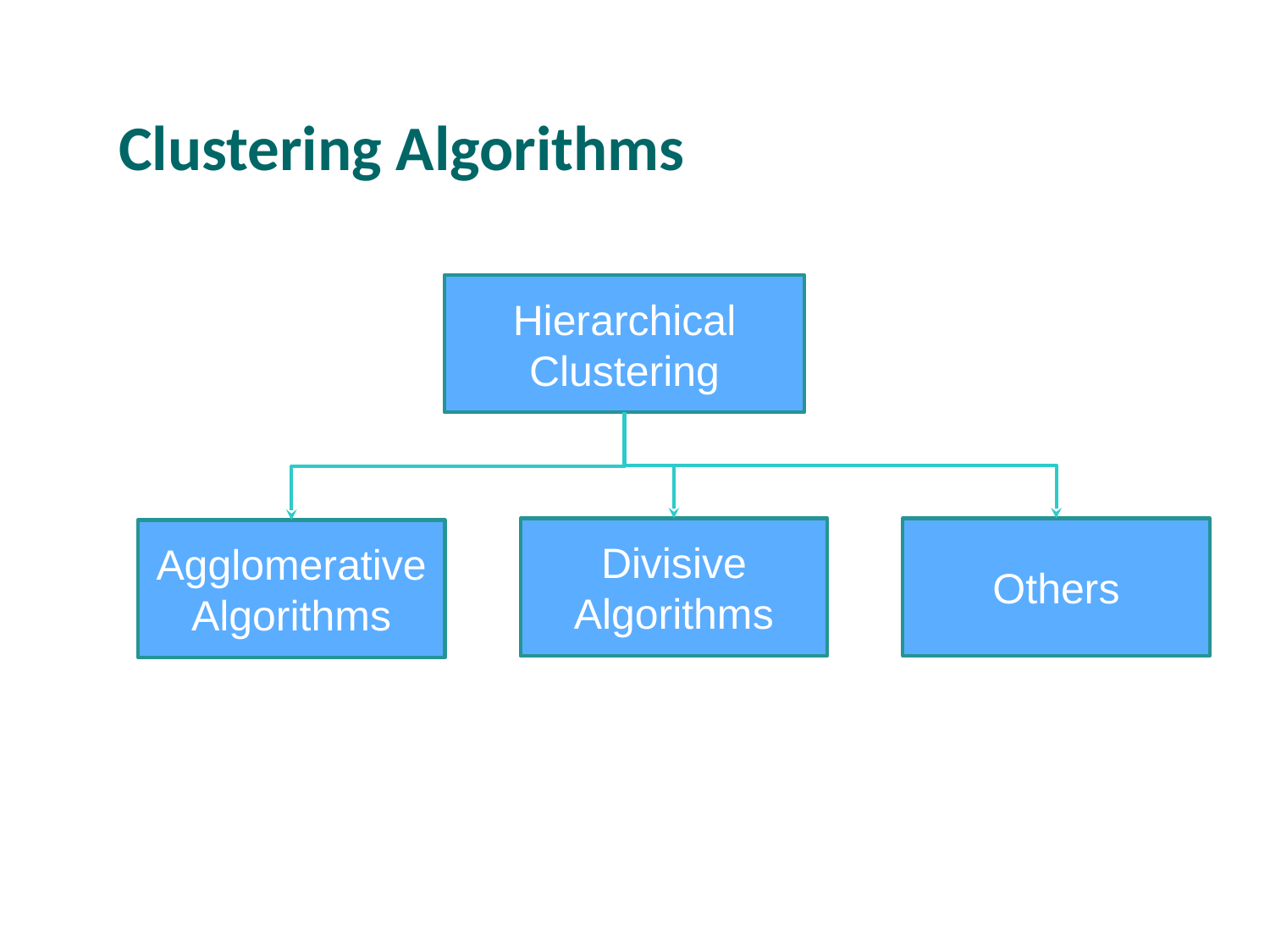

# Clustering Algorithms
Hierarchical Clustering
Divisive Algorithms
Others
Agglomerative Algorithms